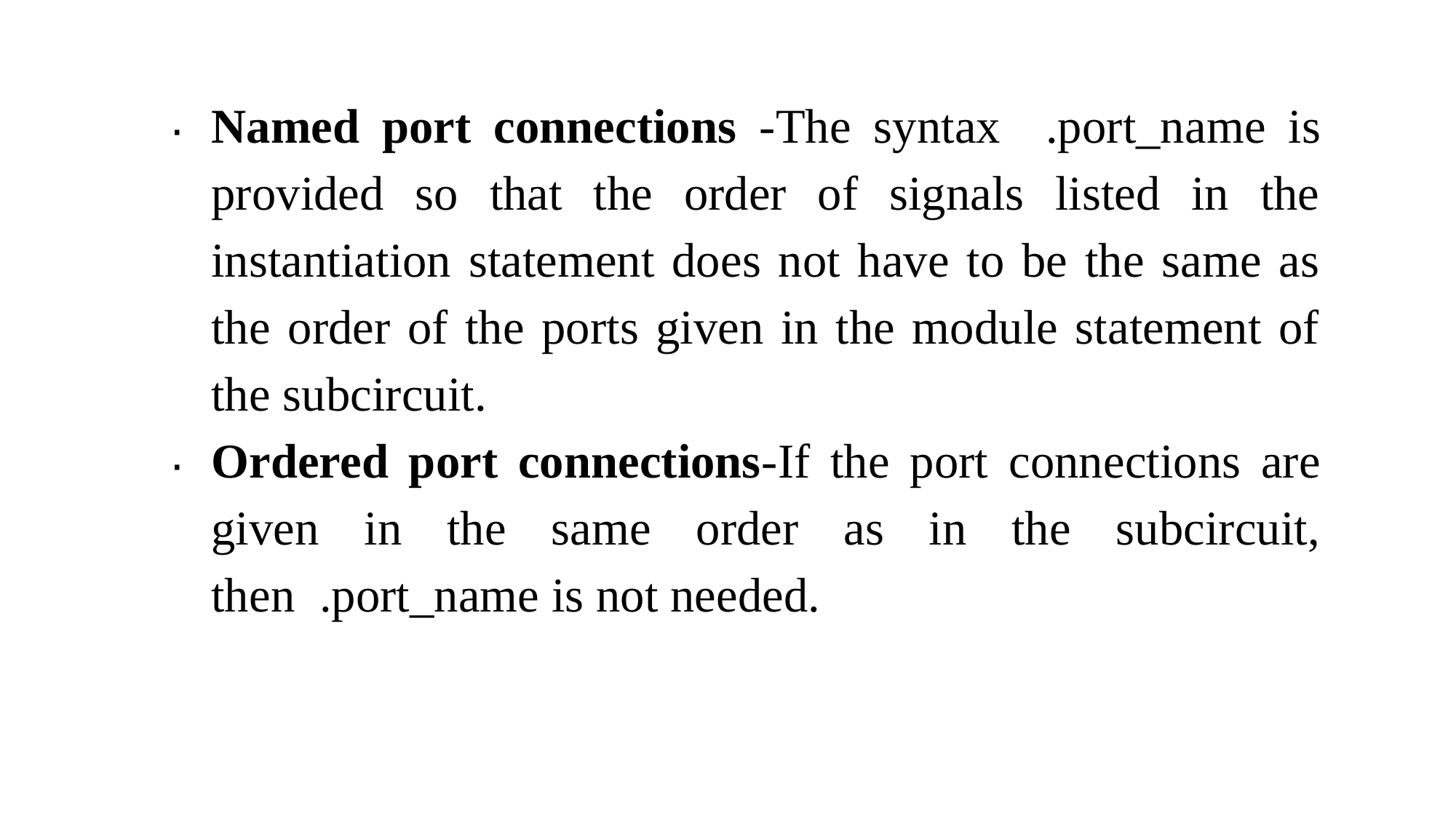

Named port connections -The syntax  .port_name is provided so that the order of signals listed in the instantiation statement does not have to be the same as the order of the ports given in the module statement of the subcircuit.
Ordered port connections-If the port connections are given in the same order as in the subcircuit, then  .port_name is not needed.